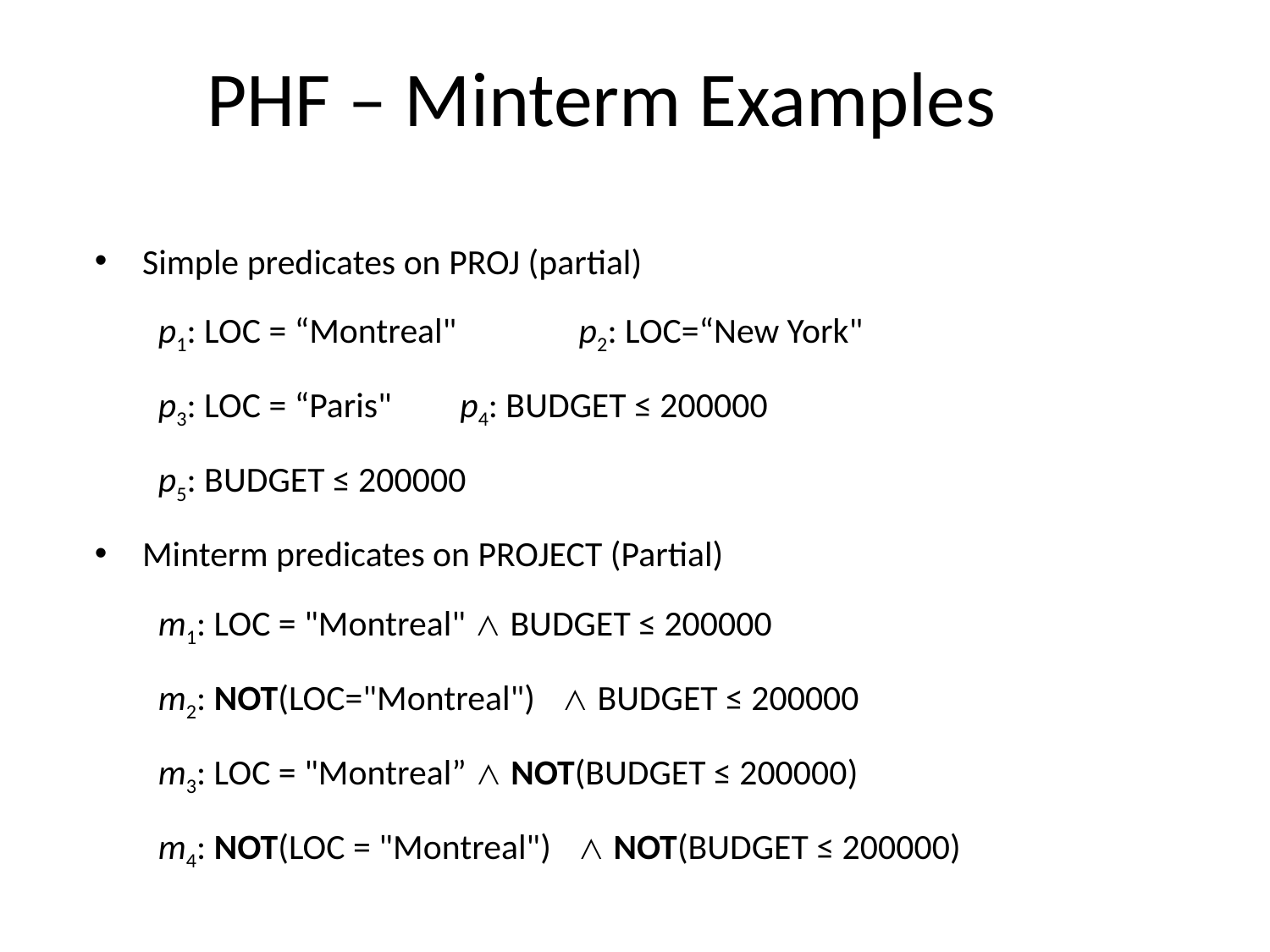

# PHF – Minterm Examples
Simple predicates on PROJ (partial)
p1: LOC = “Montreal" 	p2: LOC=“New York"
p3: LOC = “Paris" 	 p4: BUDGET ≤ 200000
p5: BUDGET ≤ 200000
Minterm predicates on PROJECT (Partial)
m1: LOC = "Montreal" ∧ BUDGET ≤ 200000
m2: NOT(LOC="Montreal")  ∧ BUDGET ≤ 200000
m3: LOC = "Montreal” ∧ NOT(BUDGET ≤ 200000)
m4: NOT(LOC = "Montreal")  ∧ NOT(BUDGET ≤ 200000)